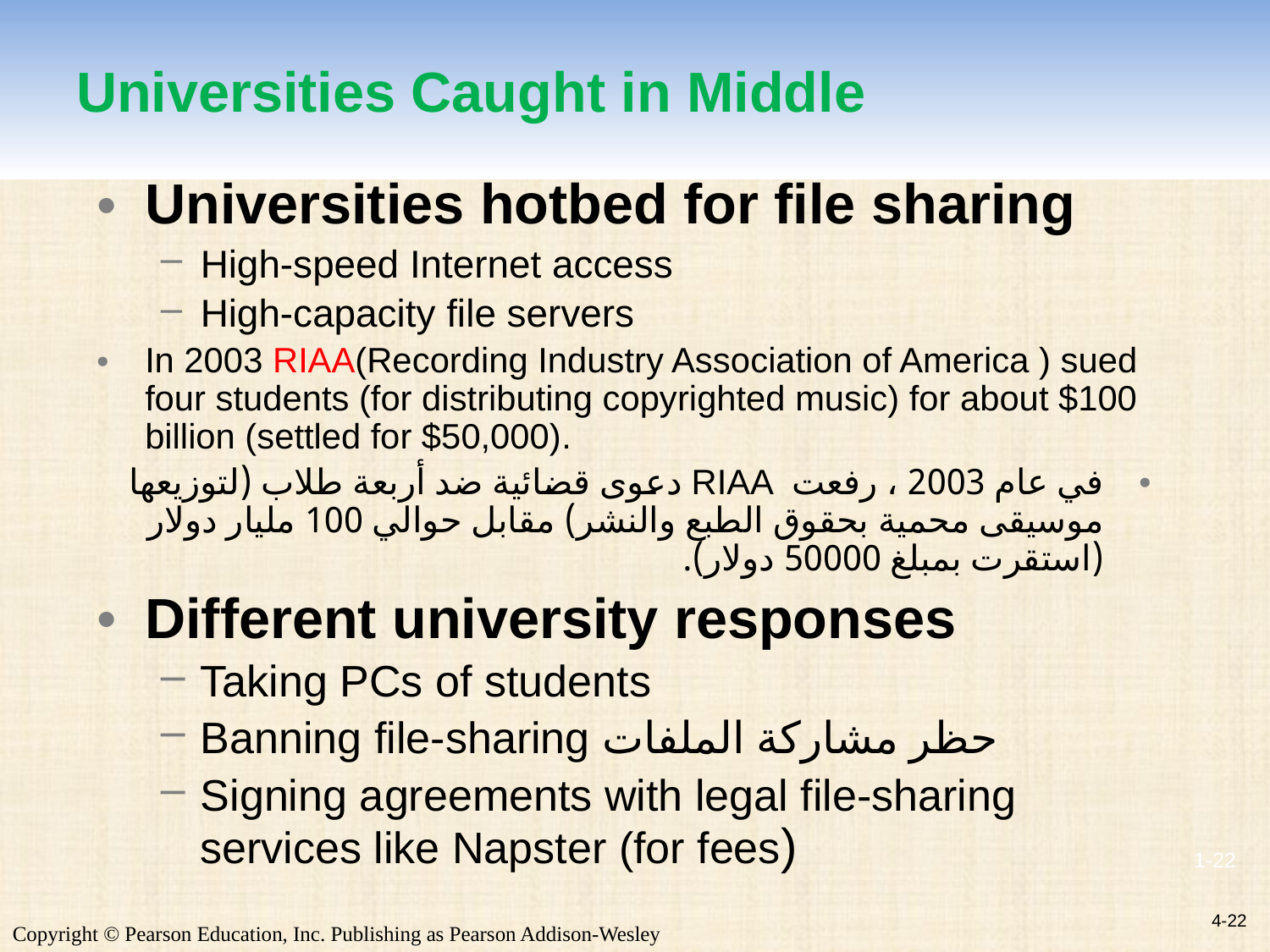

# Universities Caught in Middle
Universities hotbed for file sharing
High-speed Internet access
High-capacity file servers
In 2003 RIAA(Recording Industry Association of America ) sued four students (for distributing copyrighted music) for about $100 billion (settled for $50,000).
في عام 2003 ، رفعت  RIAA دعوى قضائية ضد أربعة طلاب (لتوزيعها موسيقى محمية بحقوق الطبع والنشر) مقابل حوالي 100 مليار دولار (استقرت بمبلغ 50000 دولار).
Different university responses
Taking PCs of students
Banning file-sharing حظر مشاركة الملفات
Signing agreements with legal file-sharing services like Napster (for fees)
4-22